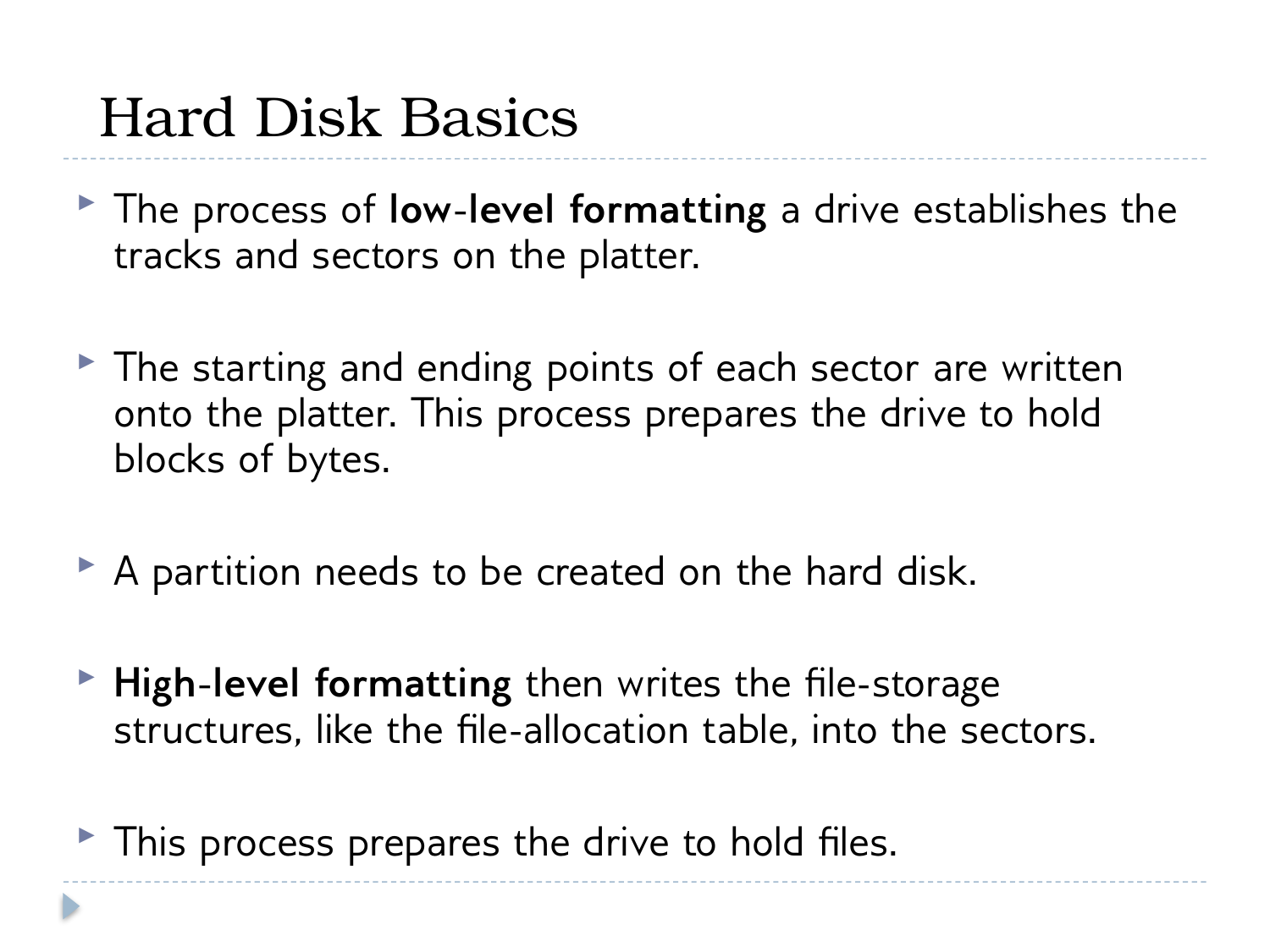

Hard Disk Basics
The process of low-level formatting a drive establishes the tracks and sectors on the platter.

The starting and ending points of each sector are written onto the platter. This process prepares the drive to hold blocks of bytes.

A partition needs to be created on the hard disk.

High-level formatting then writes the file-storage structures, like the file-allocation table, into the sectors.

This process prepares the drive to hold files.